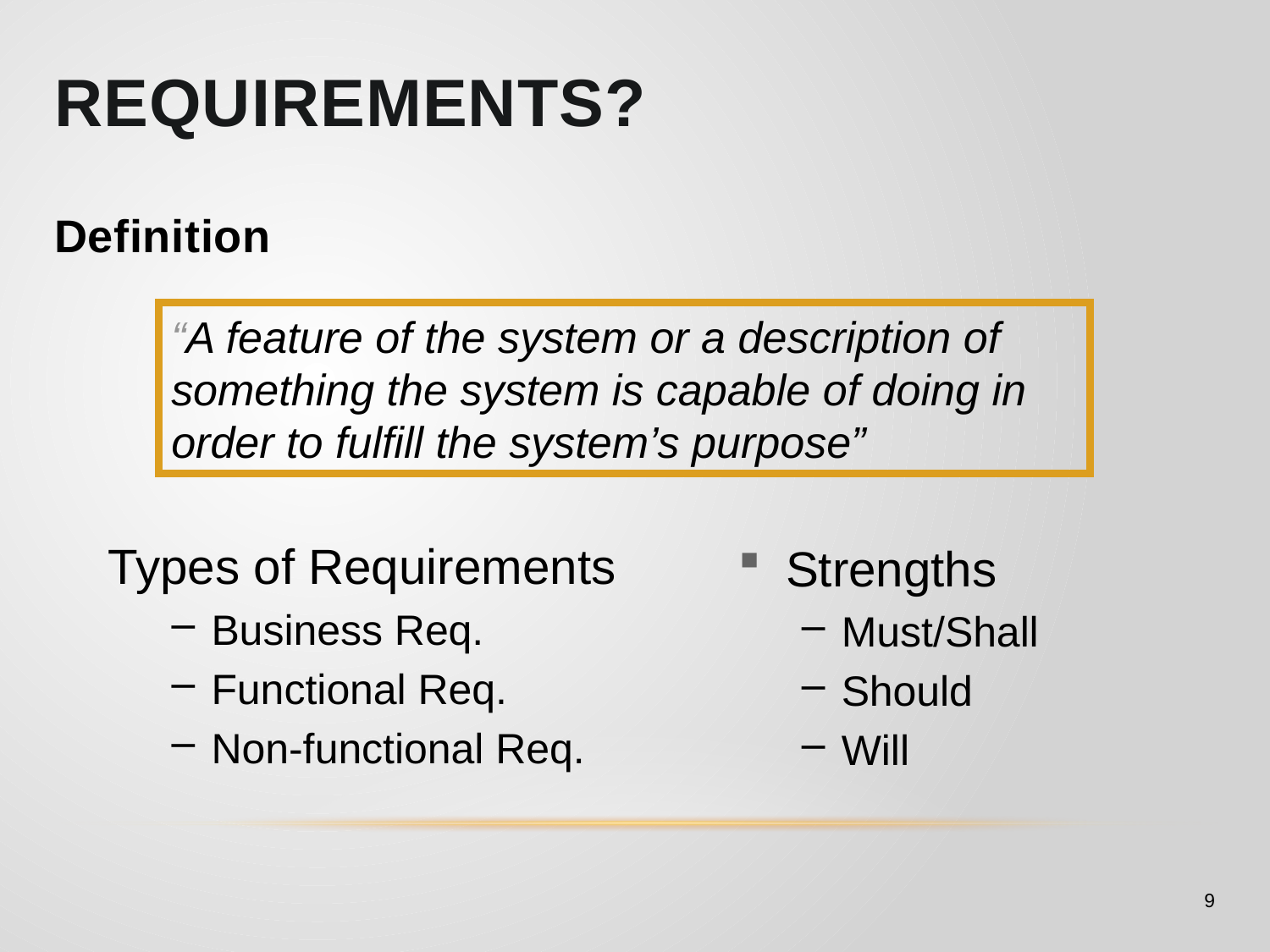

Requirements?
Definition
“A feature of the system or a description of something the system is capable of doing in order to fulfill the system’s purpose”
Types of Requirements
Business Req.
Functional Req.
Non-functional Req.
Strengths
Must/Shall
Should
Will

9